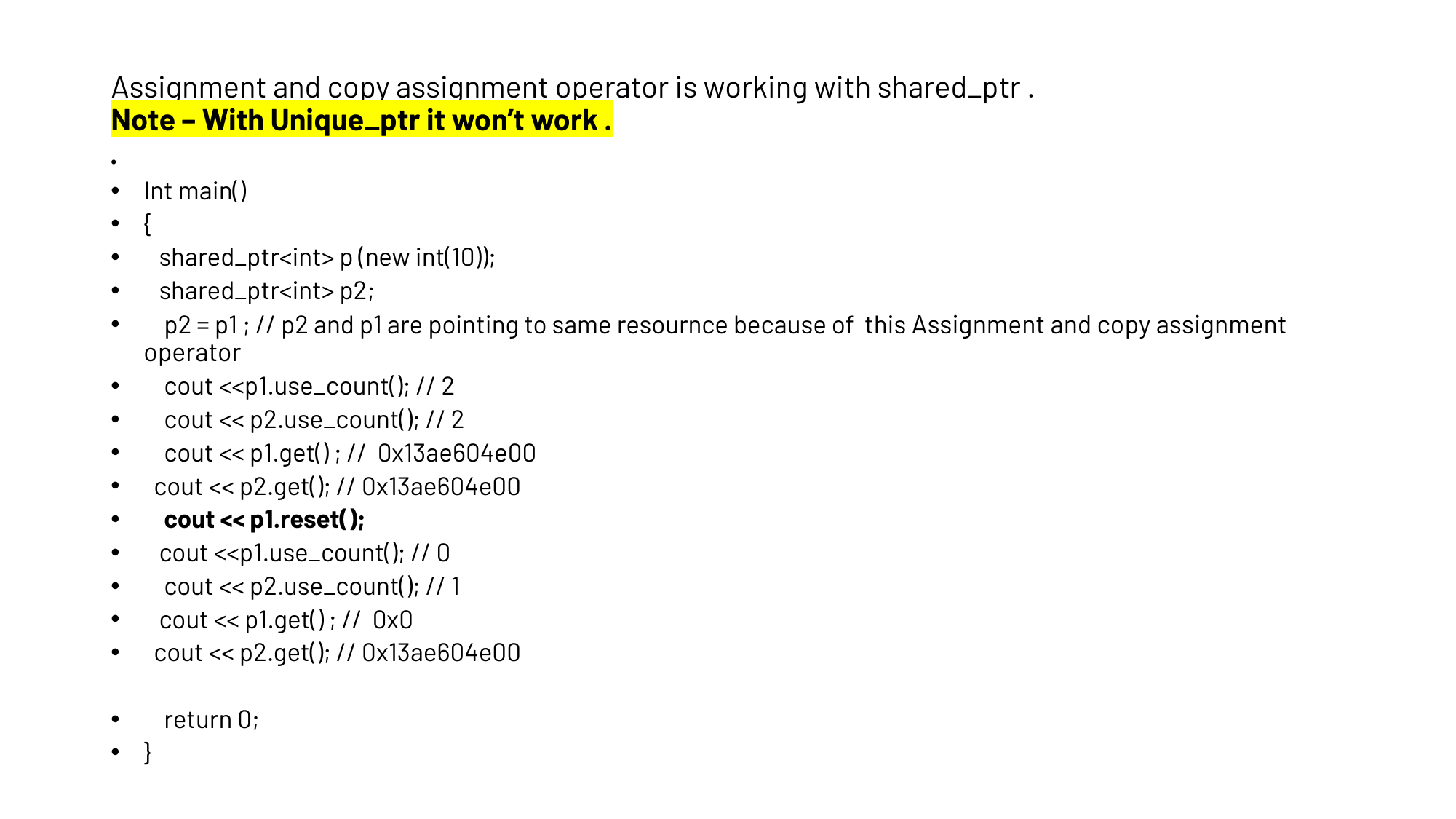

# Assignment and copy assignment operator is working with shared_ptr . Note – With Unique_ptr it won’t work .

Int main()
{
   shared_ptr<int> p (new int(10));
   shared_ptr<int> p2;
    p2 = p1 ; // p2 and p1 are pointing to same resournce because of  this Assignment and copy assignment operator
    cout <<p1.use_count(); // 2
    cout << p2.use_count(); // 2
    cout << p1.get() ; //  0x13ae604e00
  cout << p2.get(); // 0x13ae604e00
    cout << p1.reset();
   cout <<p1.use_count(); // 0
    cout << p2.use_count(); // 1
   cout << p1.get() ; //  0x0
  cout << p2.get(); // 0x13ae604e00

    return 0;
}